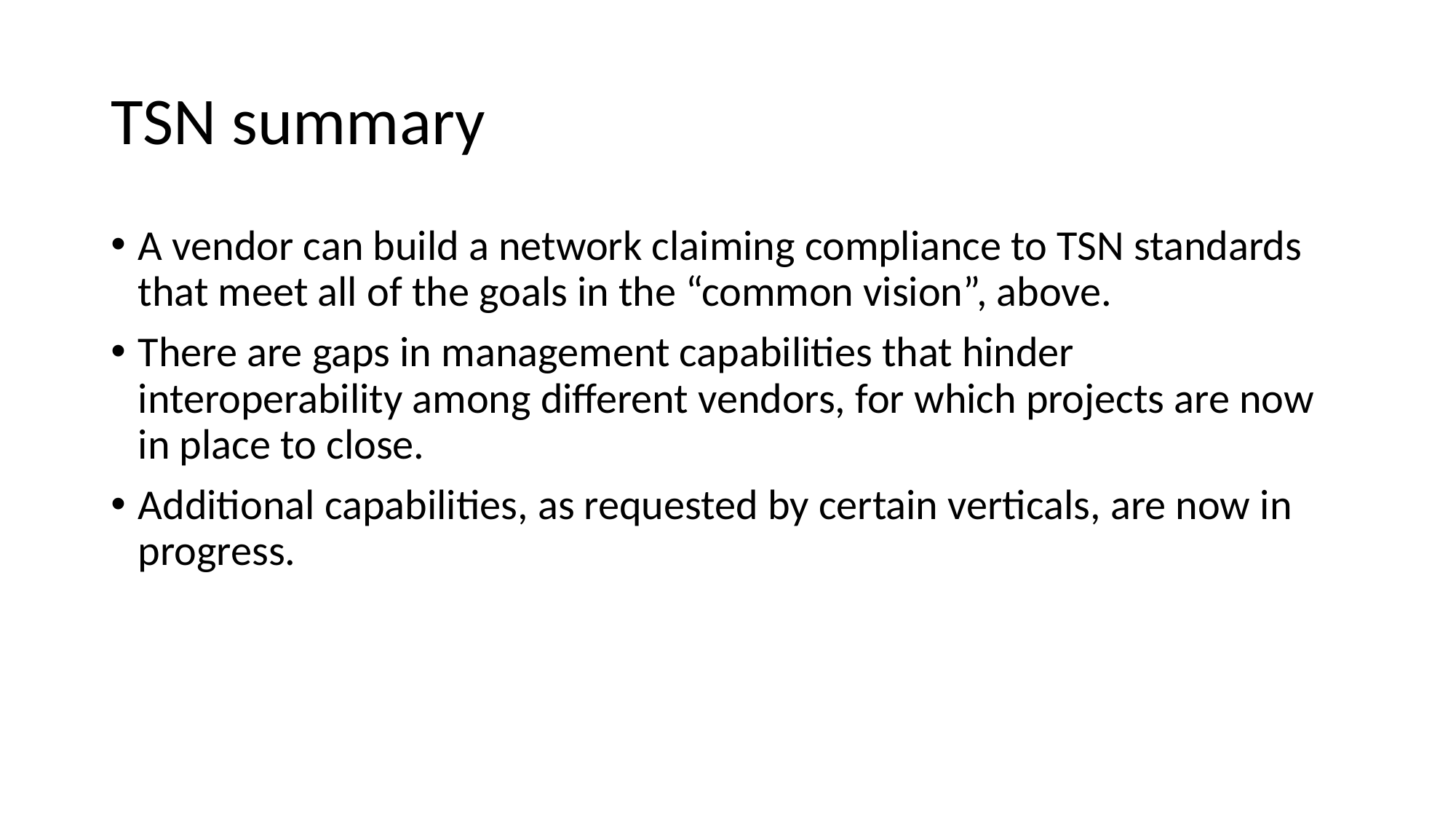

# TSN summary
A vendor can build a network claiming compliance to TSN standards that meet all of the goals in the “common vision”, above.
There are gaps in management capabilities that hinder interoperability among different vendors, for which projects are now in place to close.
Additional capabilities, as requested by certain verticals, are now in progress.